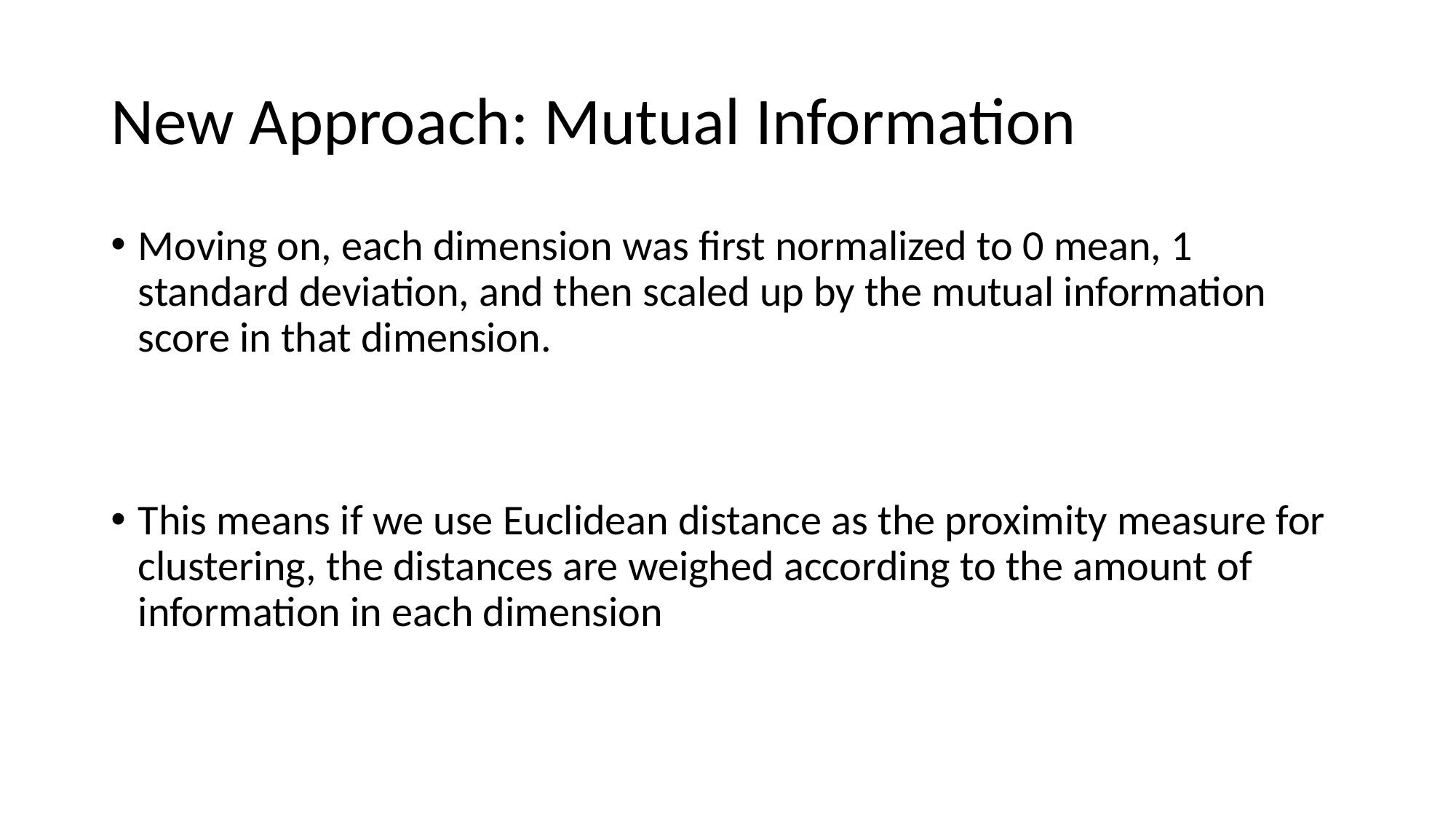

# New Approach: Mutual Information
Moving on, each dimension was first normalized to 0 mean, 1 standard deviation, and then scaled up by the mutual information score in that dimension.

This means if we use Euclidean distance as the proximity measure for clustering, the distances are weighed according to the amount of information in each dimension